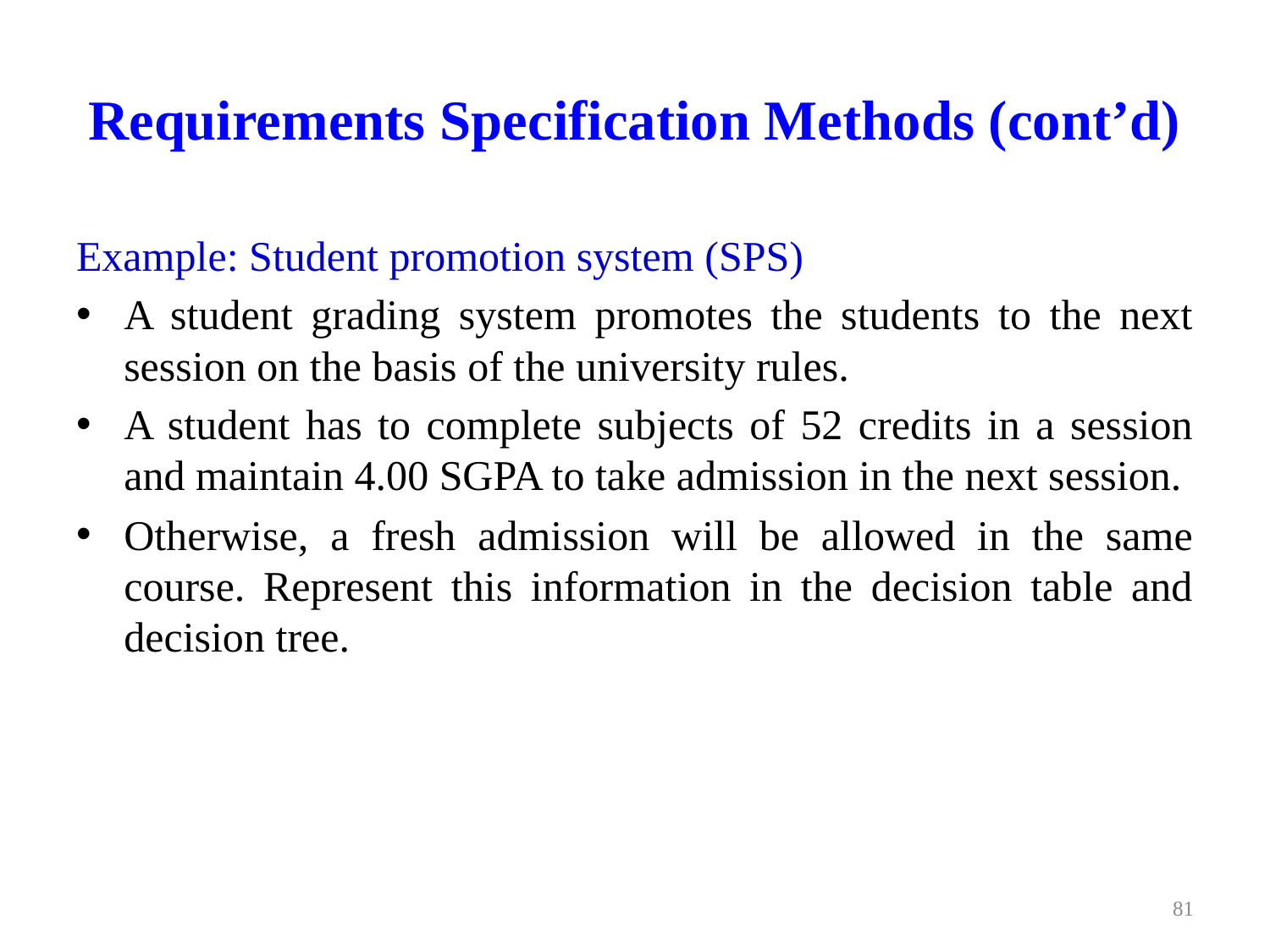

# Requirements Specification Methods (cont’d)
Example: Student promotion system (SPS)
A student grading system promotes the students to the next session on the basis of the university rules.
A student has to complete subjects of 52 credits in a session and maintain 4.00 SGPA to take admission in the next session.
Otherwise, a fresh admission will be allowed in the same course. Represent this information in the decision table and decision tree.

81